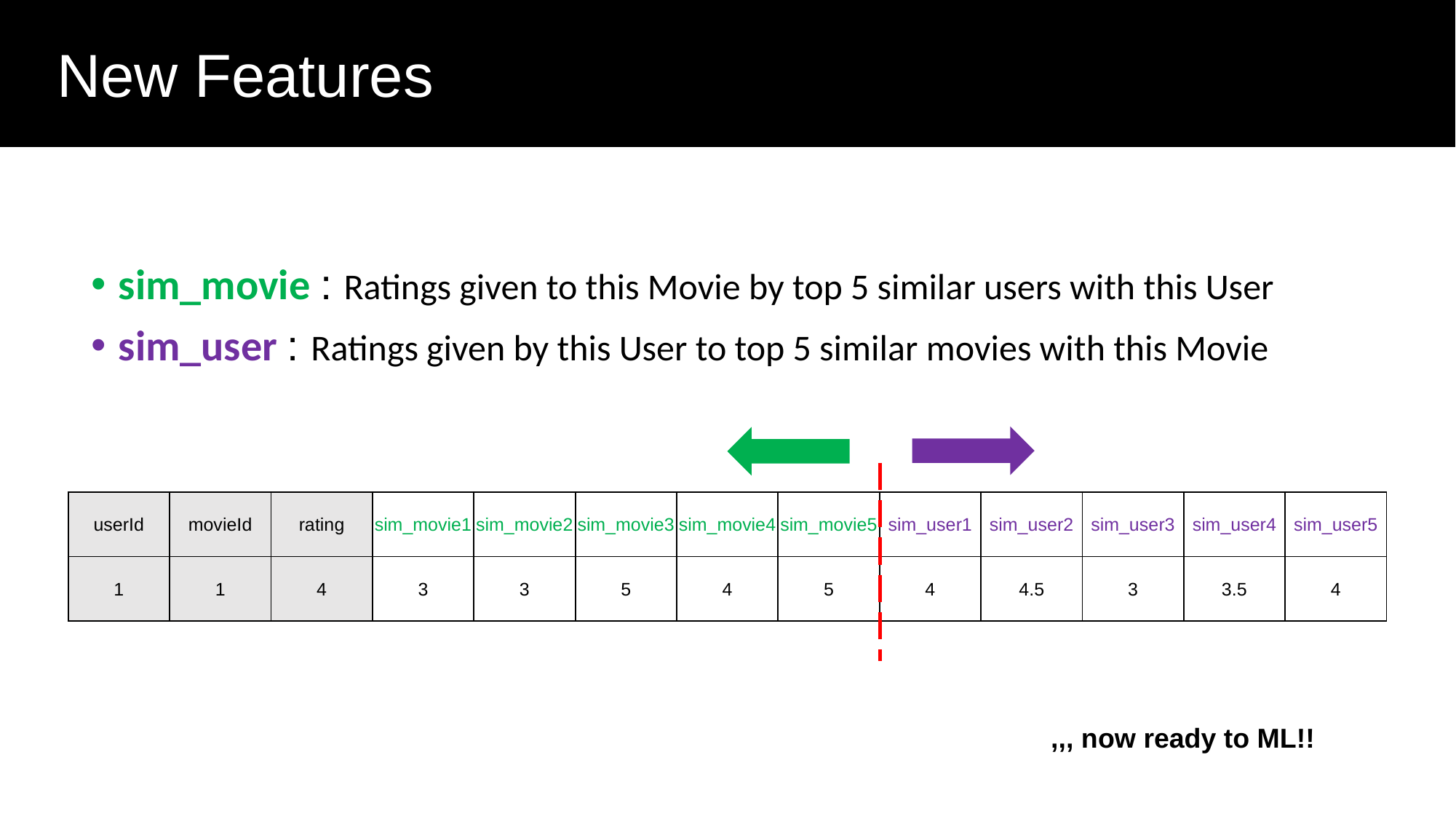

New Features
sim_movie : Ratings given to this Movie by top 5 similar users with this User
sim_user : Ratings given by this User to top 5 similar movies with this Movie

| userId | movieId | rating | sim\_movie1 | sim\_movie2 | sim\_movie3 | sim\_movie4 | sim\_movie5 | sim\_user1 | sim\_user2 | sim\_user3 | sim\_user4 | sim\_user5 |
| --- | --- | --- | --- | --- | --- | --- | --- | --- | --- | --- | --- | --- |
| 1 | 1 | 4 | 3 | 3 | 5 | 4 | 5 | 4 | 4.5 | 3 | 3.5 | 4 |
,,, now ready to ML!!